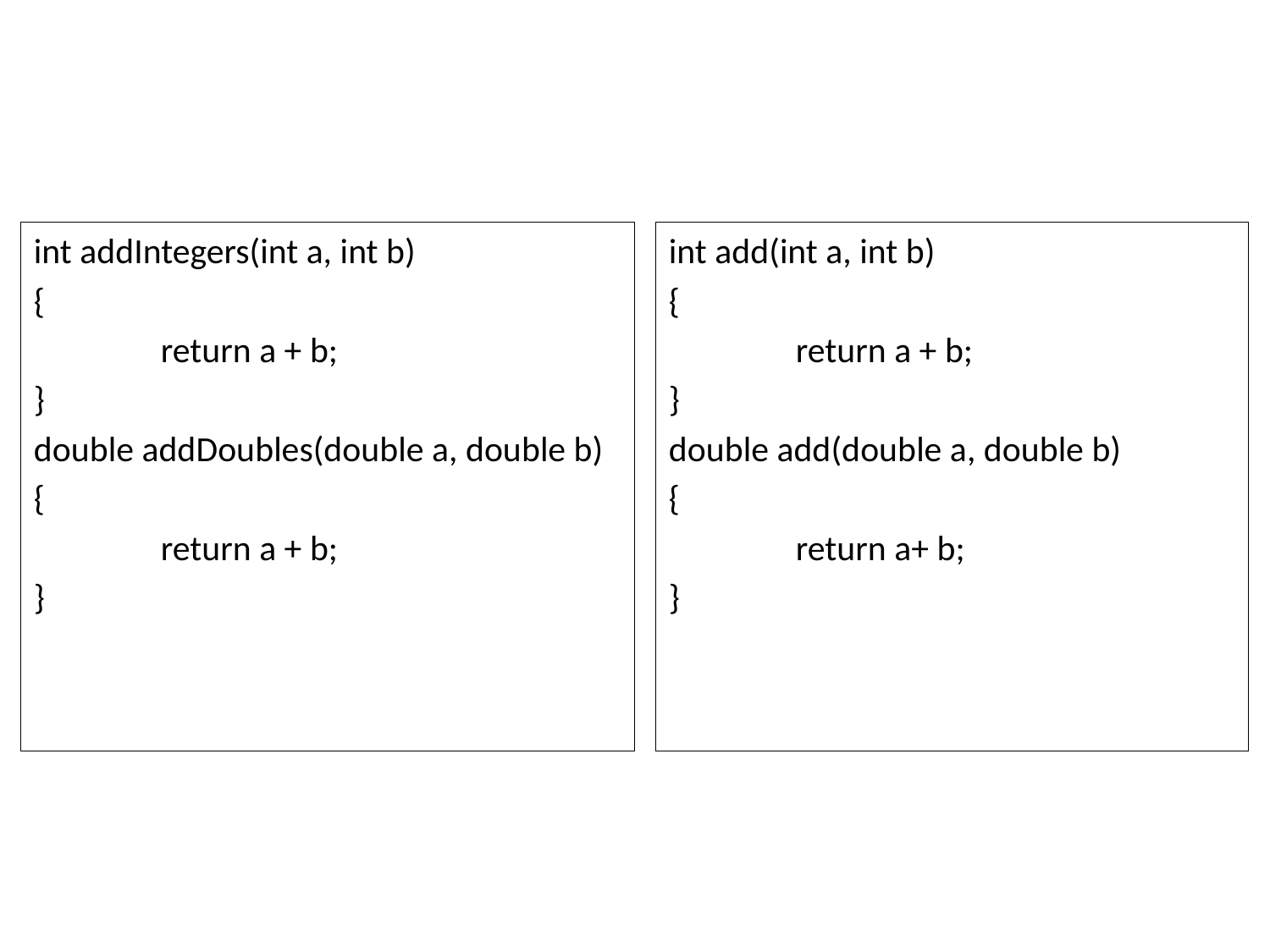

#
int addIntegers(int a, int b)
{
	return a + b;
}
double addDoubles(double a, double b)
{
	return a + b;
}

int add(int a, int b)
{
	return a + b;
}
double add(double a, double b)
{
	return a+ b;
}